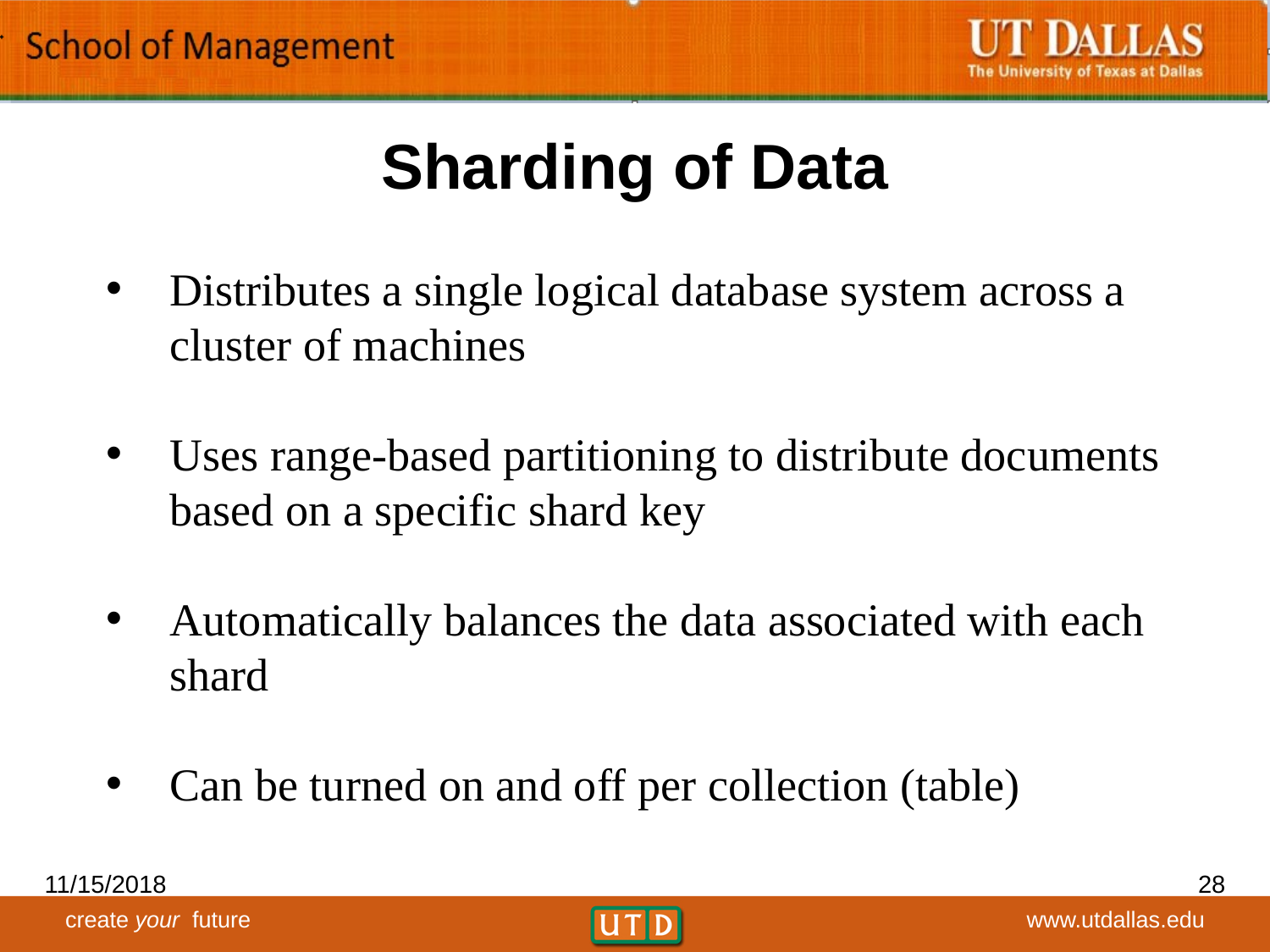

# Sharding of Data
Distributes a single logical database system across a cluster of machines

Uses range-based partitioning to distribute documents based on a specific shard key

Automatically balances the data associated with each shard

Can be turned on and off per collection (table)
11/15/2018
28